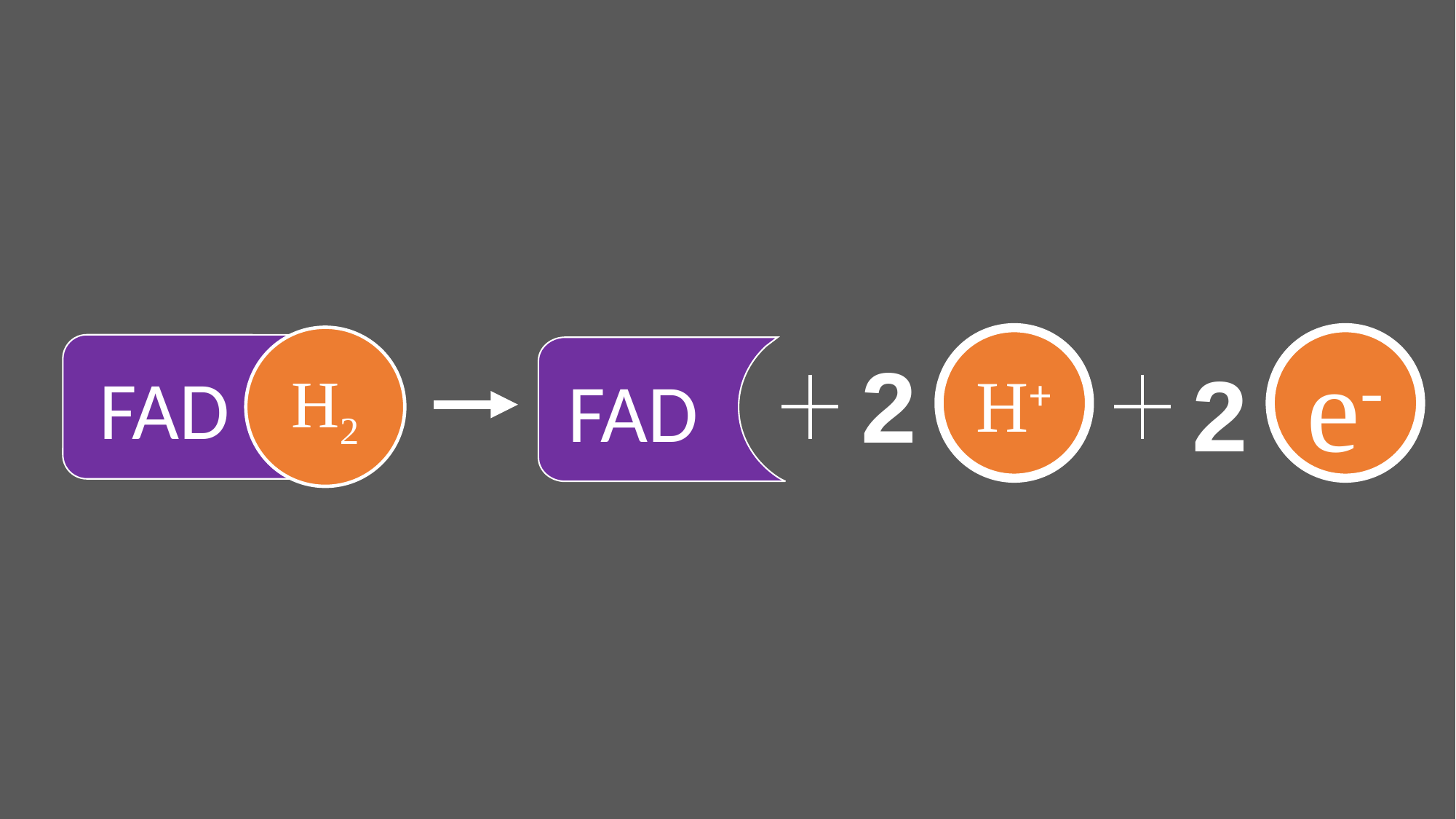

H2
 FAD
H+
e-
 FAD
2
2